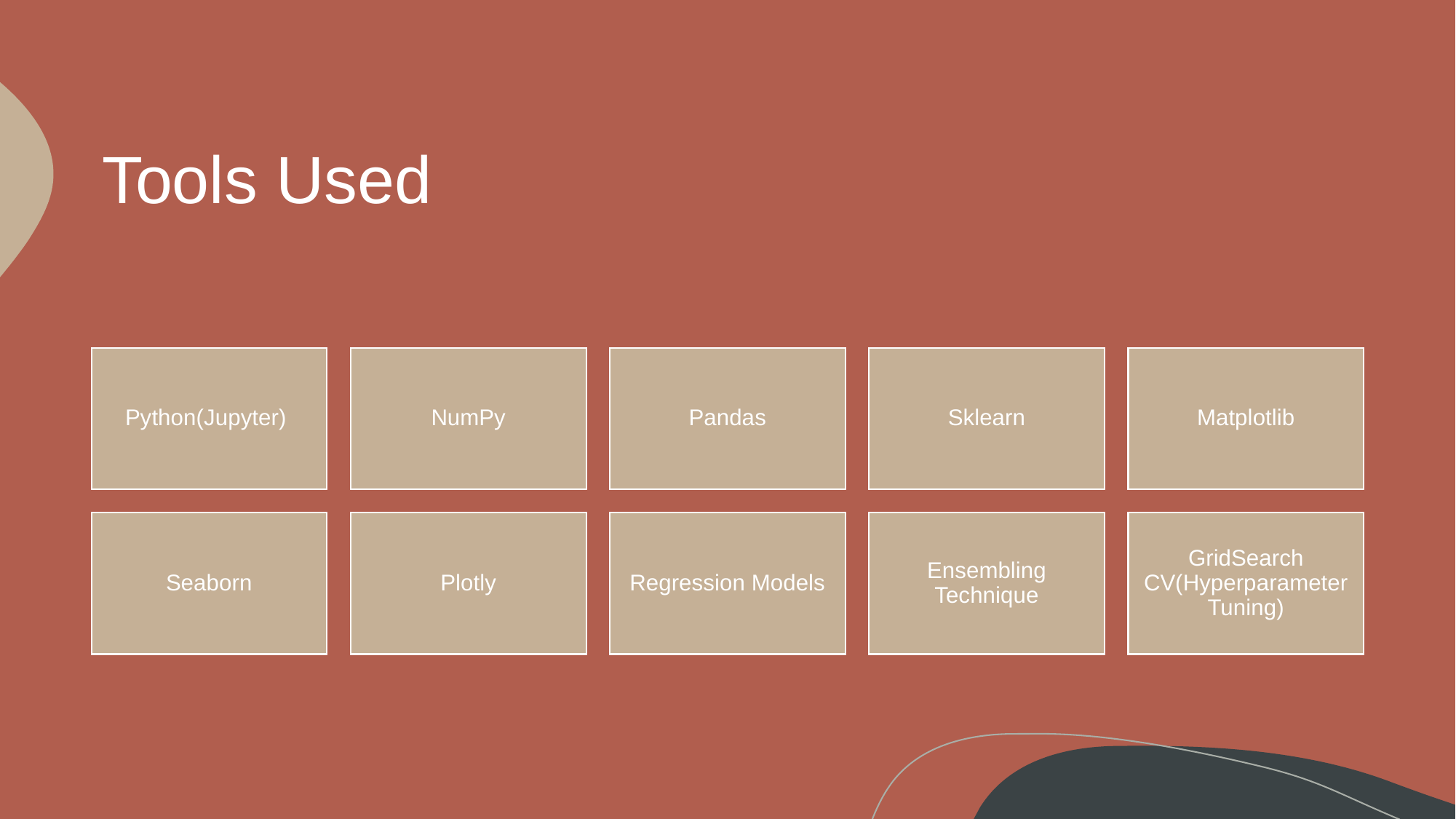

# Tools Used
Python(Jupyter)
NumPy
Pandas
Sklearn
Matplotlib
Seaborn
Plotly
Regression Models
Ensembling Technique
GridSearch CV(Hyperparameter Tuning)